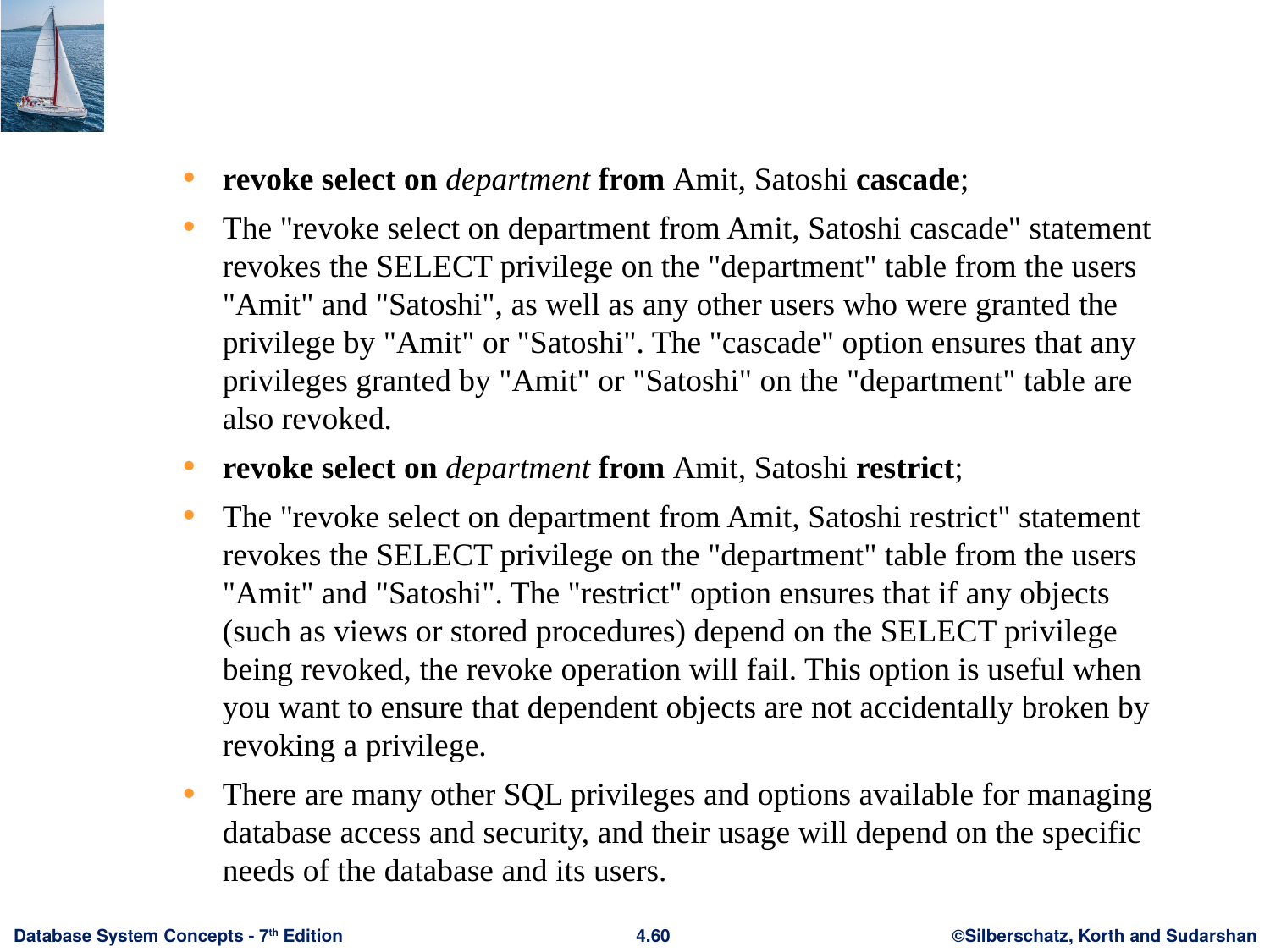

#
revoke select on department from Amit, Satoshi cascade;
The "revoke select on department from Amit, Satoshi cascade" statement revokes the SELECT privilege on the "department" table from the users "Amit" and "Satoshi", as well as any other users who were granted the privilege by "Amit" or "Satoshi". The "cascade" option ensures that any privileges granted by "Amit" or "Satoshi" on the "department" table are also revoked.
revoke select on department from Amit, Satoshi restrict;
The "revoke select on department from Amit, Satoshi restrict" statement revokes the SELECT privilege on the "department" table from the users "Amit" and "Satoshi". The "restrict" option ensures that if any objects (such as views or stored procedures) depend on the SELECT privilege being revoked, the revoke operation will fail. This option is useful when you want to ensure that dependent objects are not accidentally broken by revoking a privilege.
There are many other SQL privileges and options available for managing database access and security, and their usage will depend on the specific needs of the database and its users.